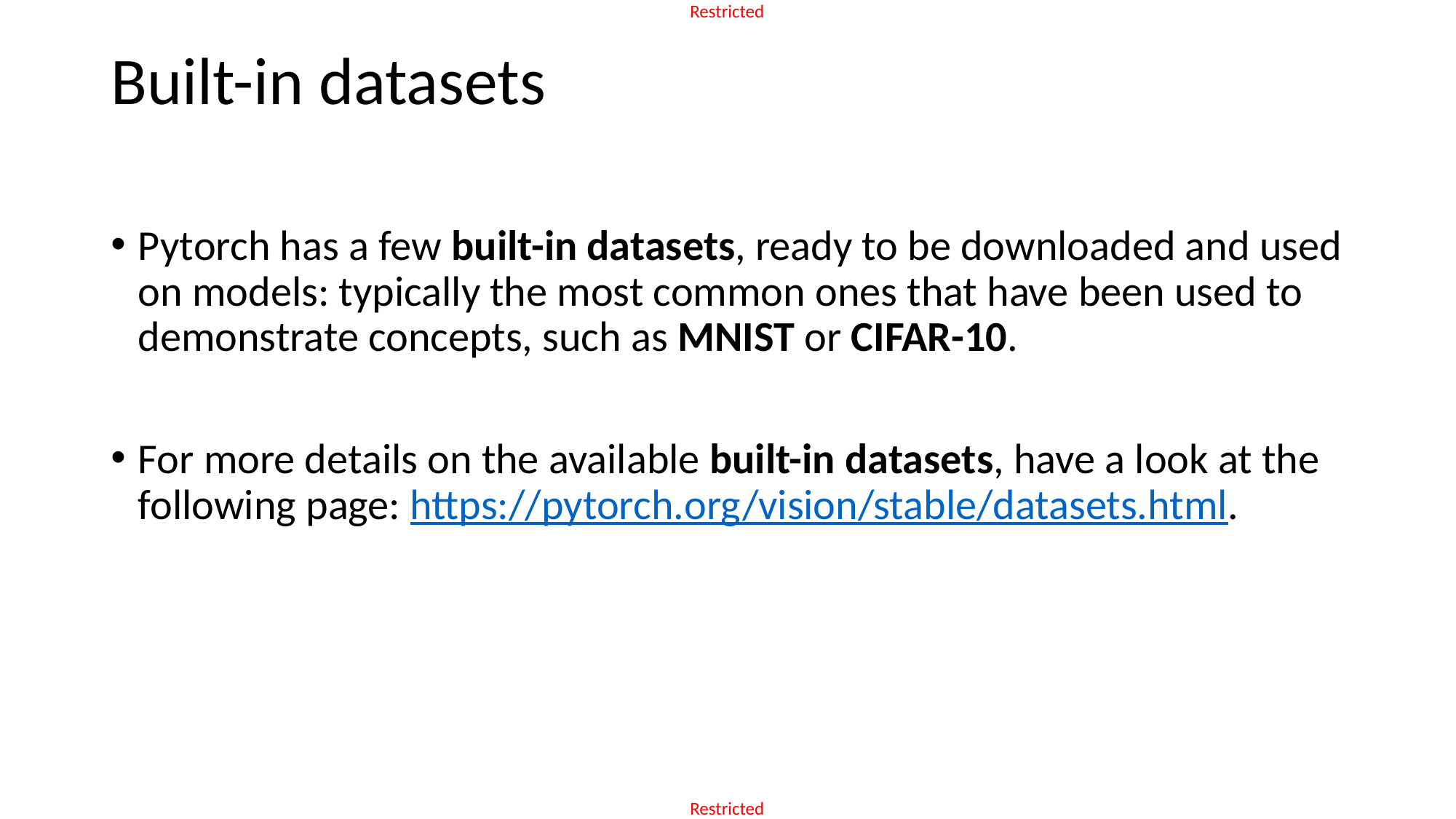

# Built-in datasets
Pytorch has a few built-in datasets, ready to be downloaded and used on models: typically the most common ones that have been used to demonstrate concepts, such as MNIST or CIFAR-10.

For more details on the available built-in datasets, have a look at the following page: https://pytorch.org/vision/stable/datasets.html.